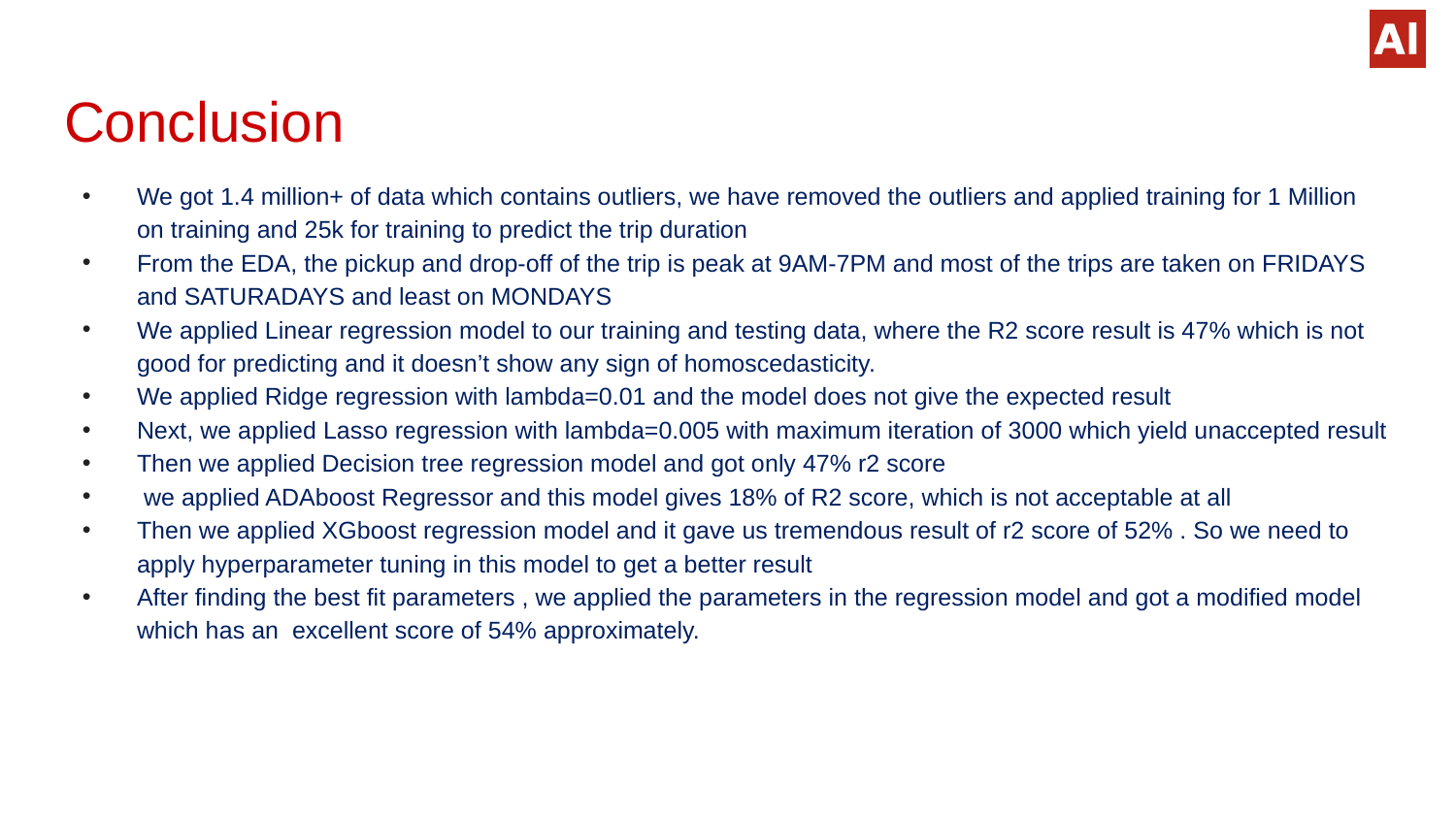

# Conclusion
We got 1.4 million+ of data which contains outliers, we have removed the outliers and applied training for 1 Million on training and 25k for training to predict the trip duration
From the EDA, the pickup and drop-off of the trip is peak at 9AM-7PM and most of the trips are taken on FRIDAYS and SATURADAYS and least on MONDAYS
We applied Linear regression model to our training and testing data, where the R2 score result is 47% which is not good for predicting and it doesn’t show any sign of homoscedasticity.
We applied Ridge regression with lambda=0.01 and the model does not give the expected result
Next, we applied Lasso regression with lambda=0.005 with maximum iteration of 3000 which yield unaccepted result
Then we applied Decision tree regression model and got only 47% r2 score
 we applied ADAboost Regressor and this model gives 18% of R2 score, which is not acceptable at all
Then we applied XGboost regression model and it gave us tremendous result of r2 score of 52% . So we need to apply hyperparameter tuning in this model to get a better result
After finding the best fit parameters , we applied the parameters in the regression model and got a modified model which has an  excellent score of 54% approximately.